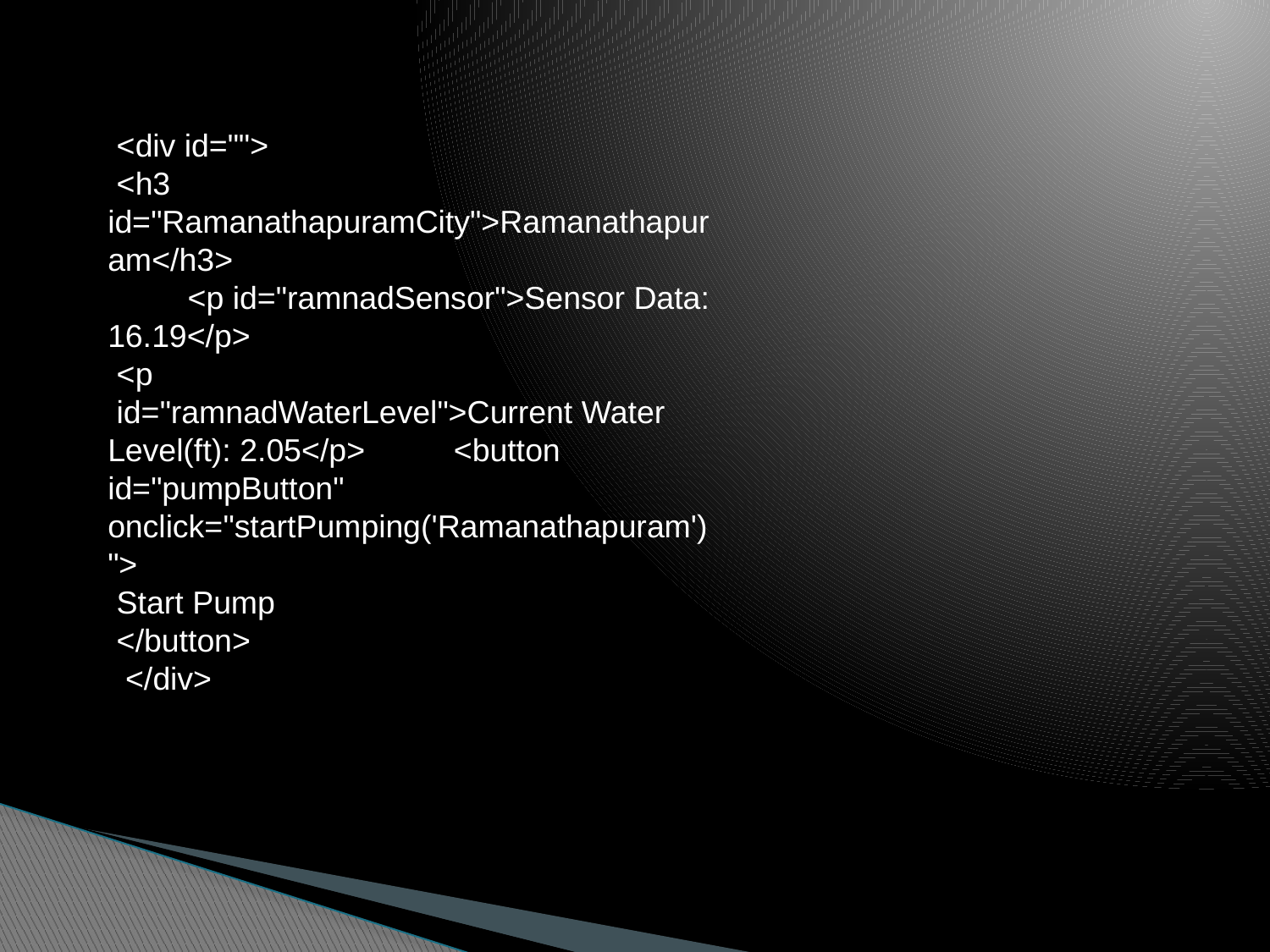

<div id="">
 <h3 id="RamanathapuramCity">Ramanathapuram</h3>
         <p id="ramnadSensor">Sensor Data: 16.19</p>
 <p
 id="ramnadWaterLevel">Current Water Level(ft): 2.05</p>          <button id="pumpButton" onclick="startPumping('Ramanathapuram')">
 Start Pump
 </button>
  </div>